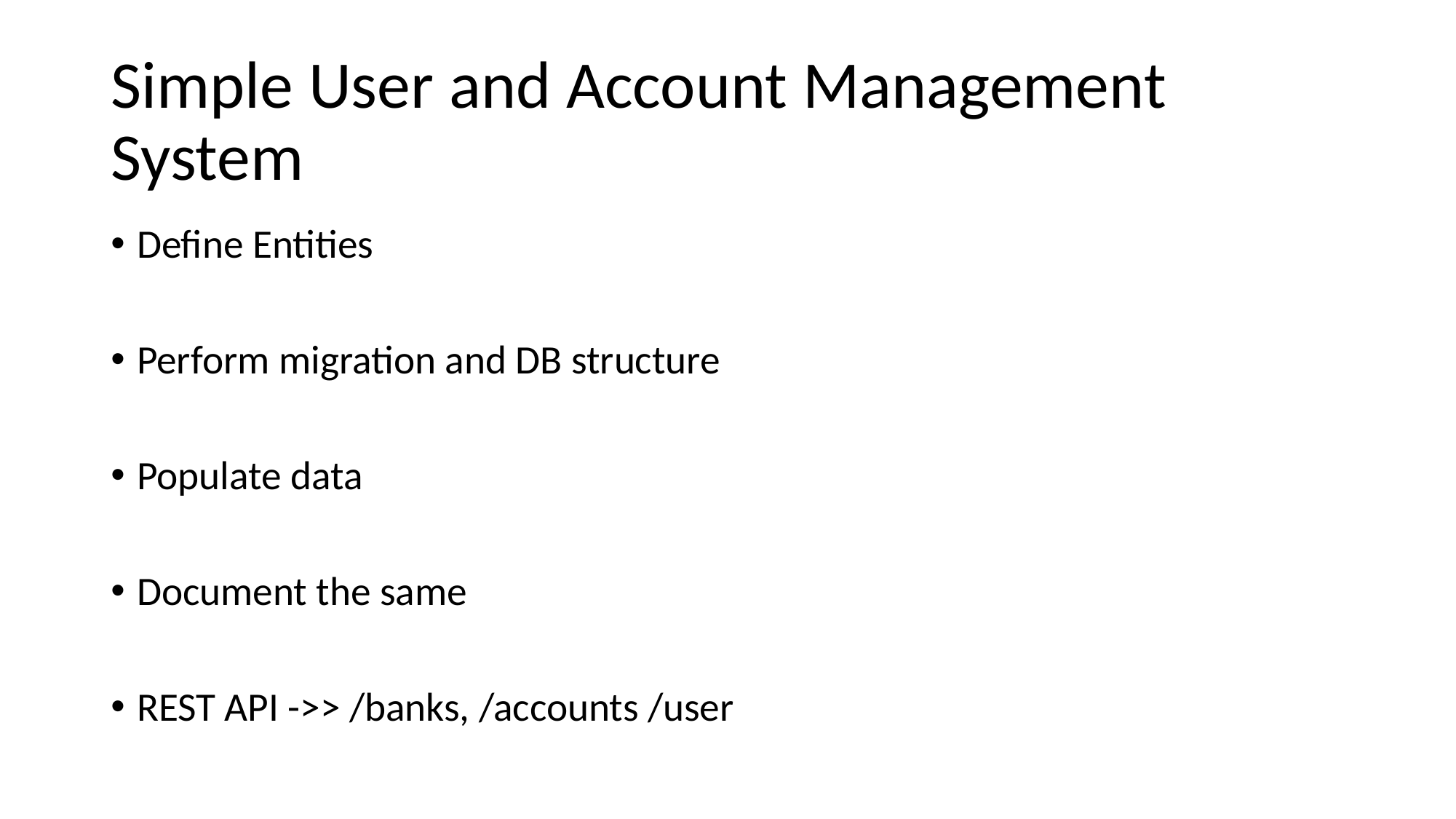

# Simple User and Account Management System
Define Entities

Perform migration and DB structure

Populate data

Document the same

REST API ->> /banks, /accounts /user